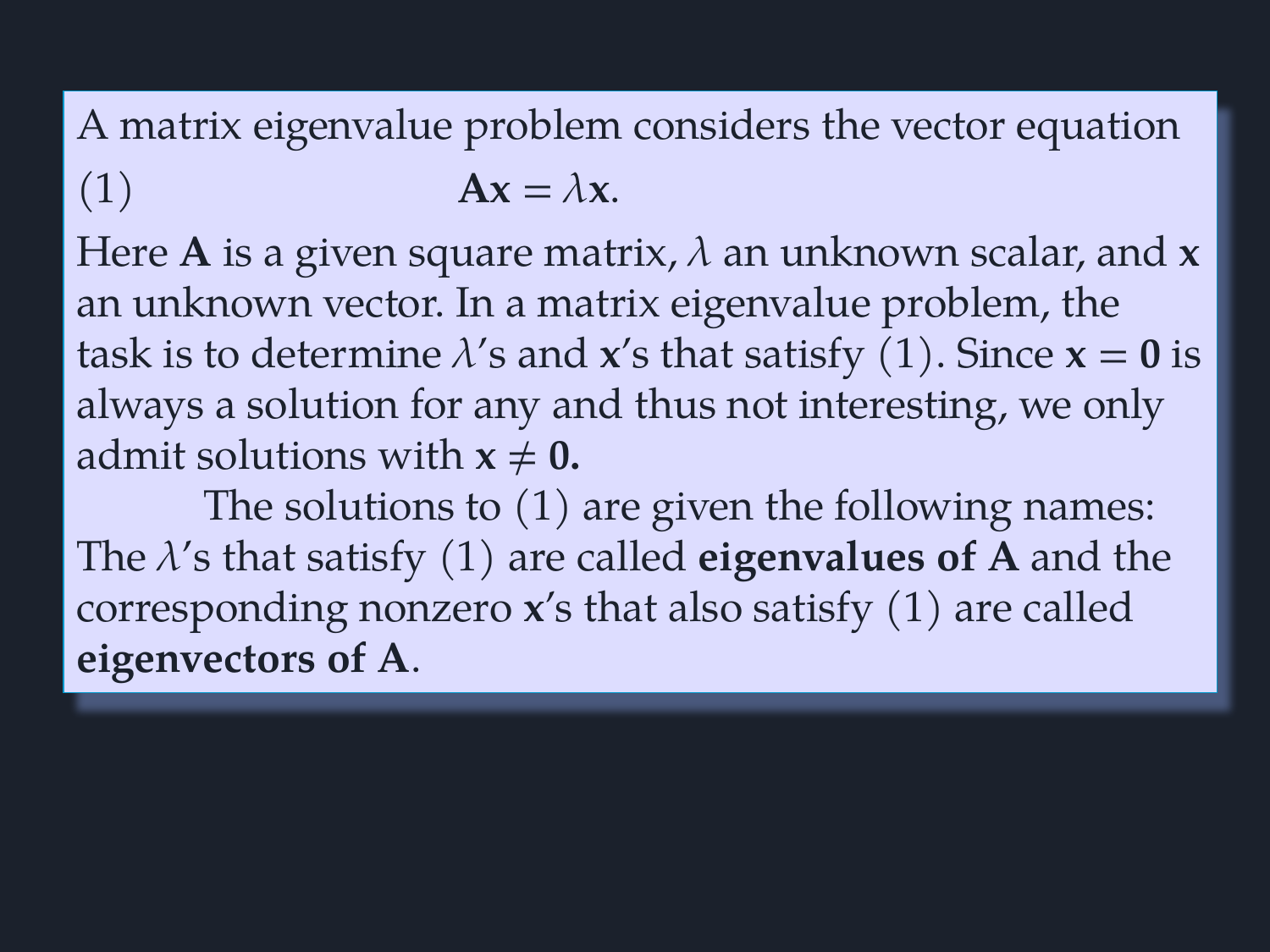

A matrix eigenvalue problem considers the vector equation
(1) 			Ax = λx.
Here A is a given square matrix, λ an unknown scalar, and x an unknown vector. In a matrix eigenvalue problem, the task is to determine λ’s and x’s that satisfy (1). Since x = 0 is always a solution for any and thus not interesting, we only admit solutions with x ≠ 0.
	The solutions to (1) are given the following names: The λ’s that satisfy (1) are called eigenvalues of A and the corresponding nonzero x’s that also satisfy (1) are called eigenvectors of A.
Section 8.0  p2